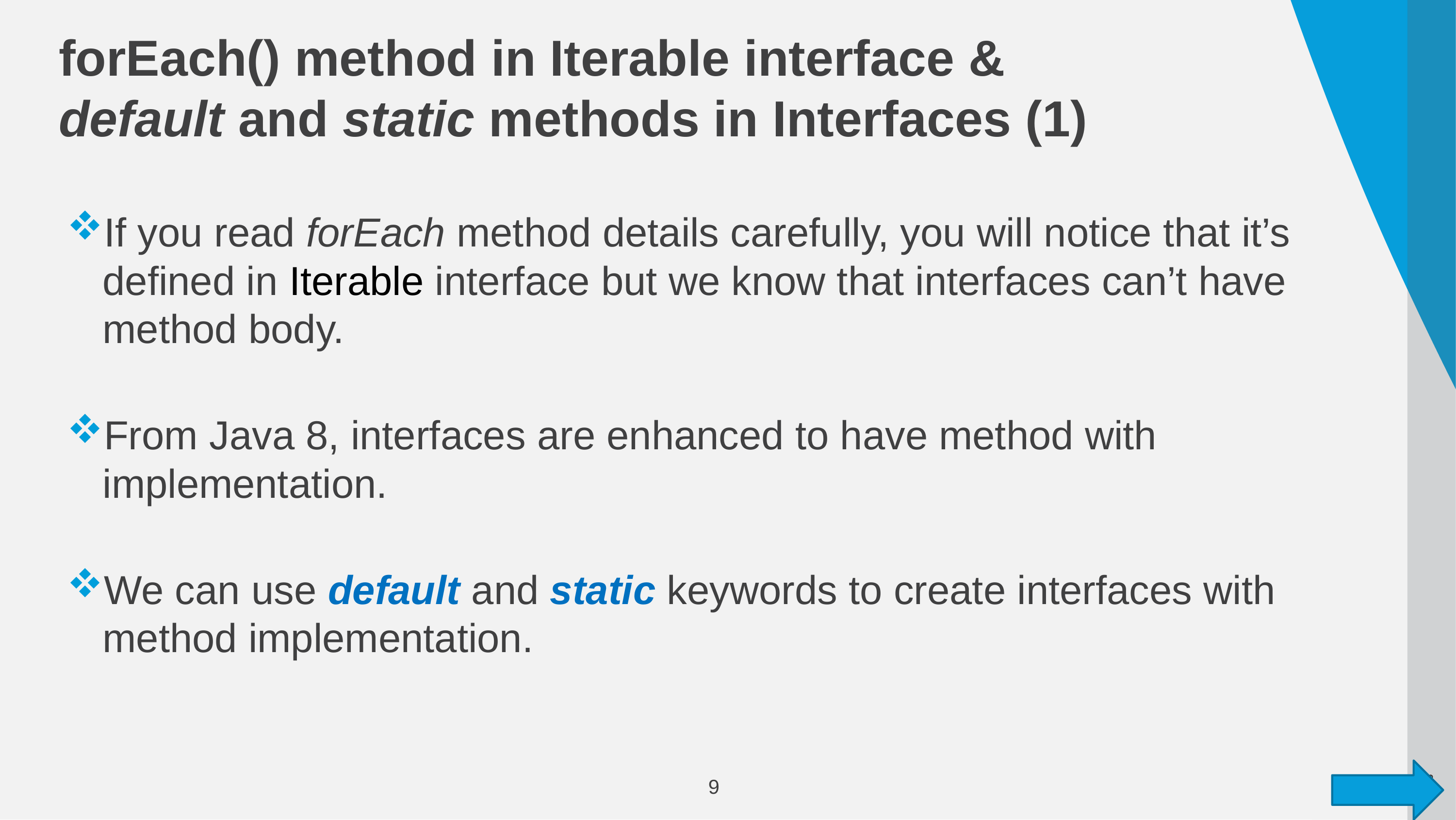

# forEach() method in Iterable interface & default and static methods in Interfaces (1)
If you read forEach method details carefully, you will notice that it’s defined in Iterable interface but we know that interfaces can’t have method body.
From Java 8, interfaces are enhanced to have method with implementation.
We can use default and static keywords to create interfaces with method implementation.

9